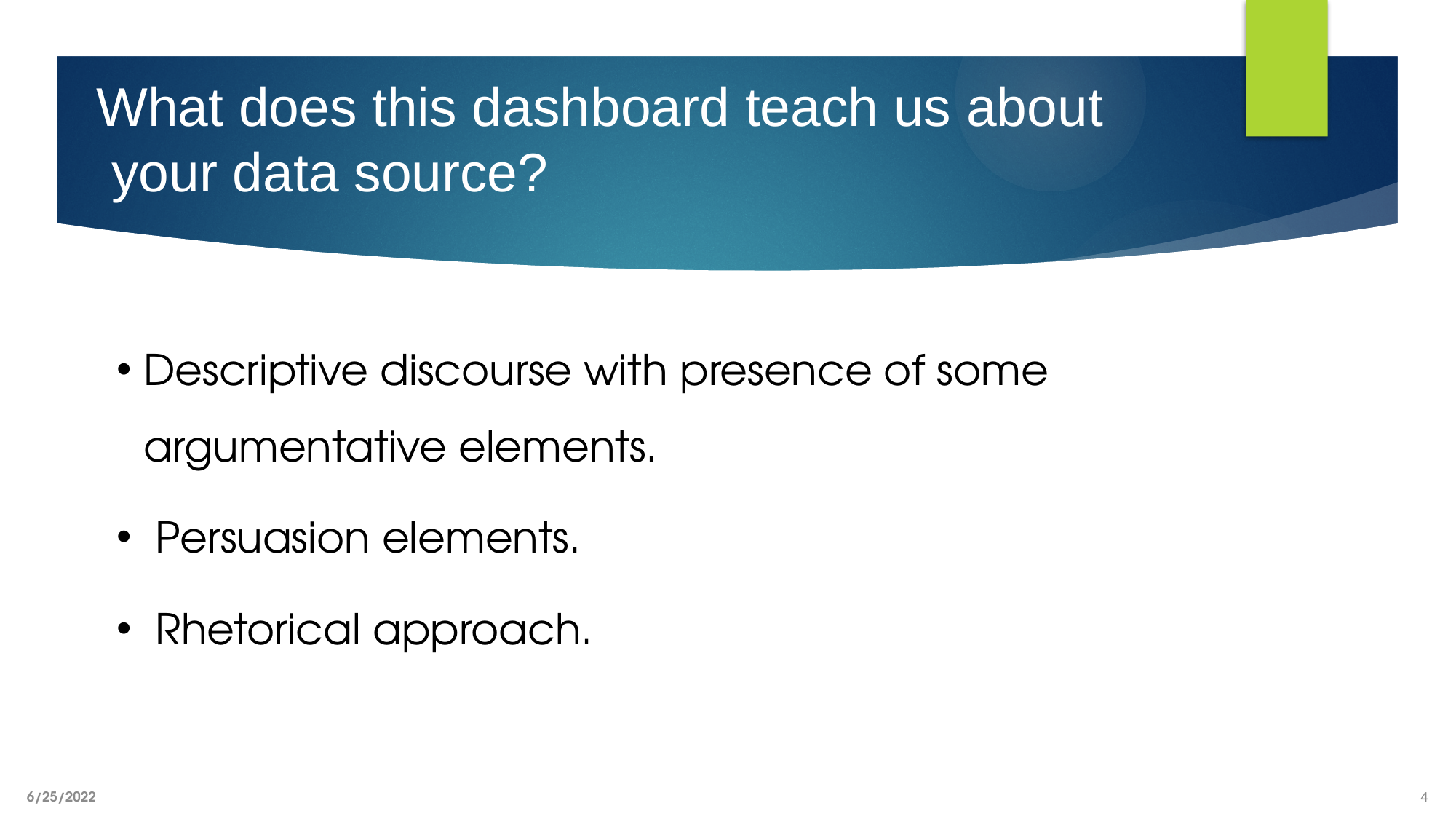

# What does this dashboard teach us about your data source?
Descriptive discourse with presence of some argumentative elements.
 Persuasion elements.
 Rhetorical approach.

6/25/2022
4